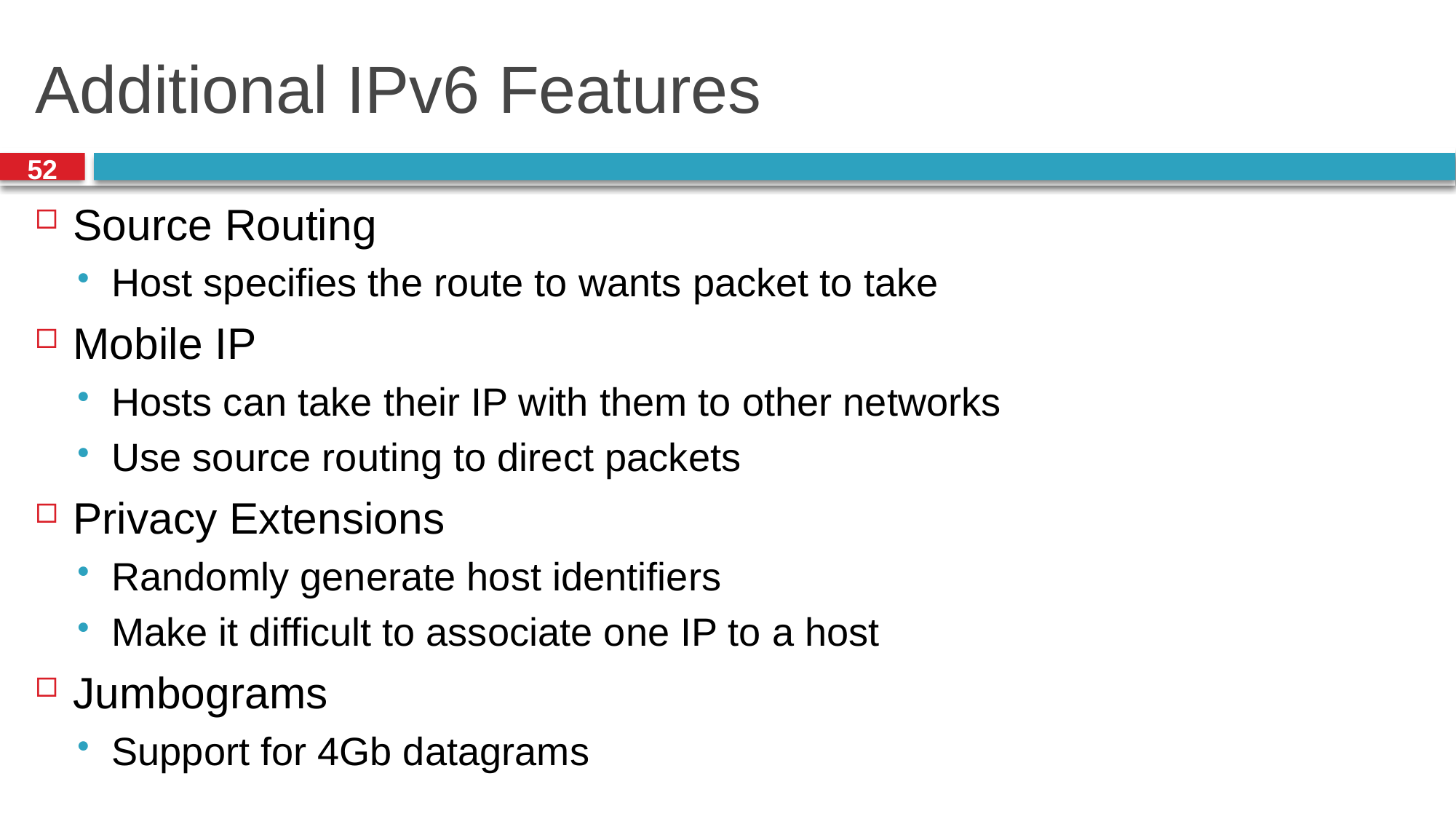

# Additional IPv6 Features
52
Source Routing
Host specifies the route to wants packet to take
Mobile IP
Hosts can take their IP with them to other networks
Use source routing to direct packets
Privacy Extensions
Randomly generate host identifiers
Make it difficult to associate one IP to a host
Jumbograms
Support for 4Gb datagrams